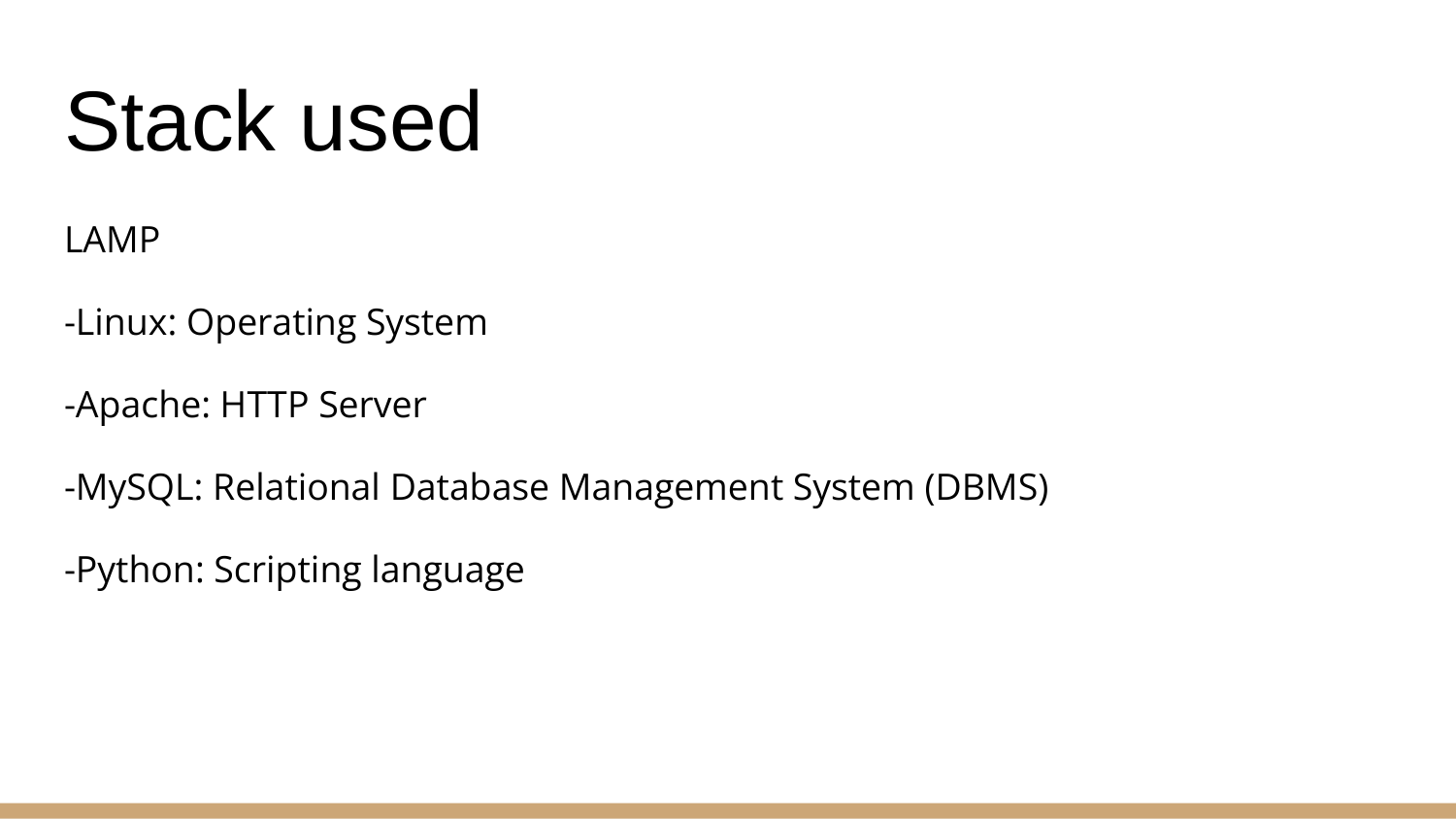

# Stack used
LAMP
-Linux: Operating System
-Apache: HTTP Server
-MySQL: Relational Database Management System (DBMS)
-Python: Scripting language